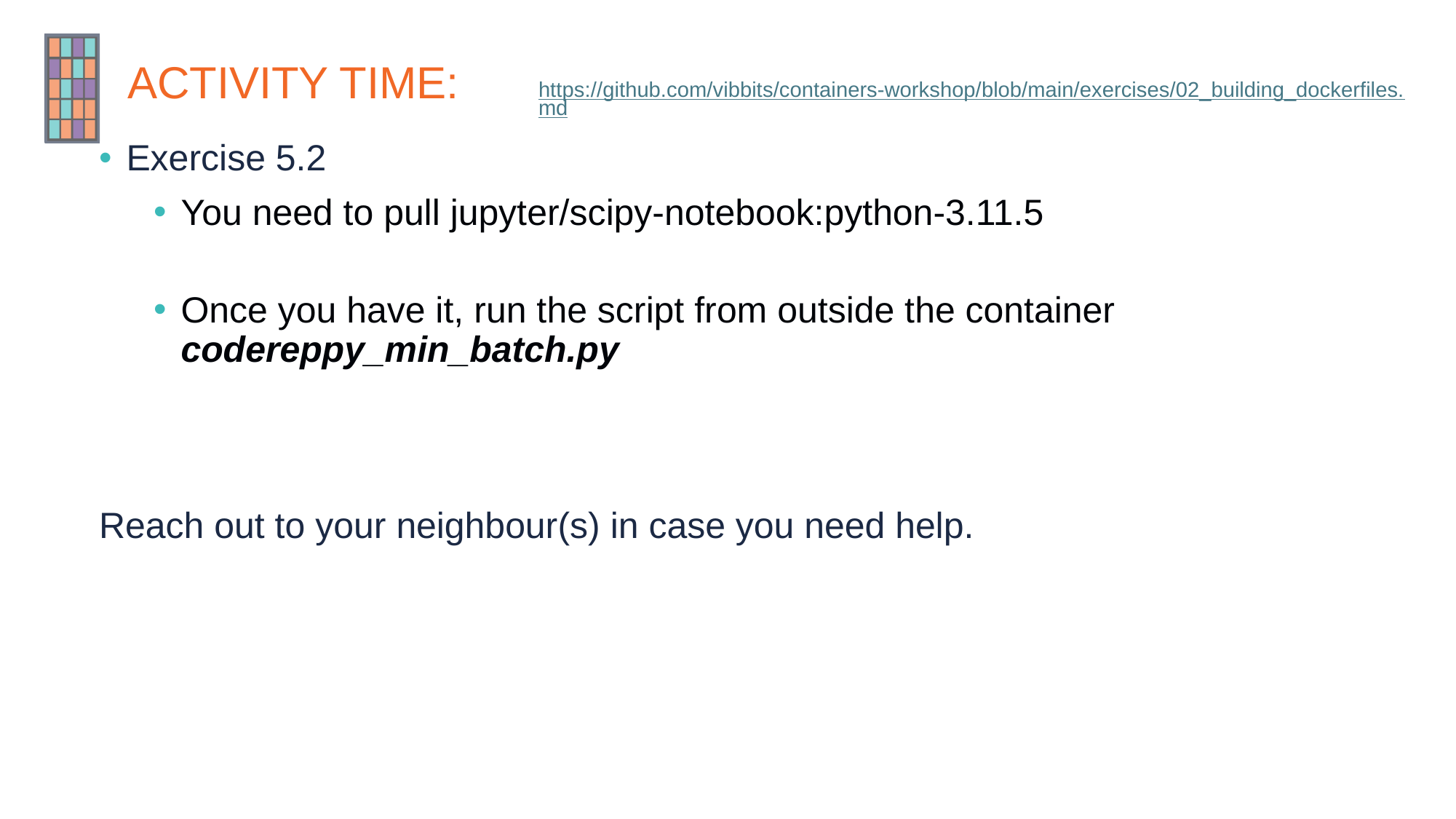

# https://github.com/vibbits/containers-workshop/blob/main/exercises/02_building_dockerfiles.md
Exercise 5.2
You need to pull jupyter/scipy-notebook:python-3.11.5

Once you have it, run the script from outside the container
codereppy_min_batch.py

Reach out to your neighbour(s) in case you need help.